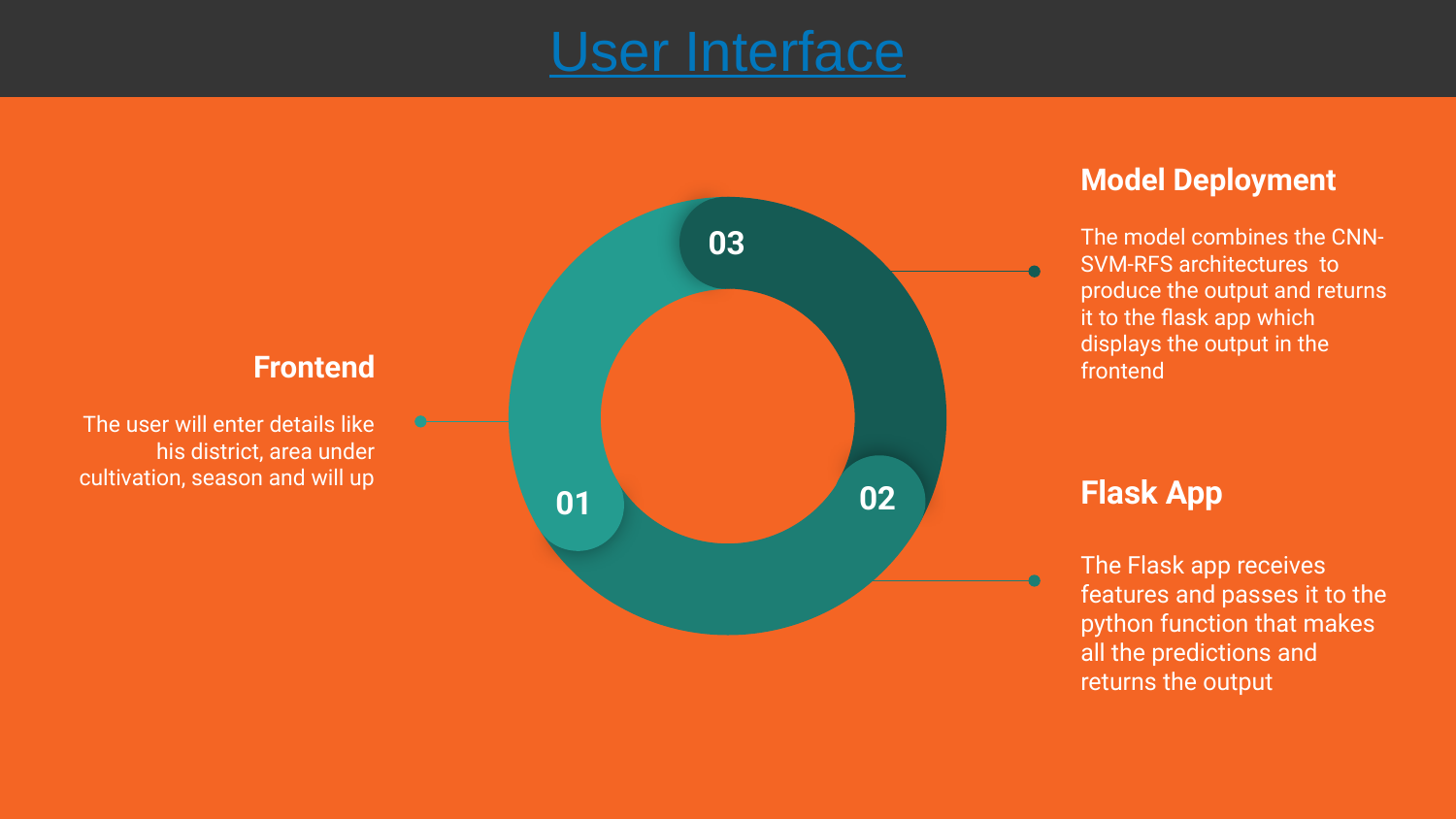

User Interface

03

02
01
Model Deployment

The model combines the CNN-SVM-RFS architectures  to produce the output and returns it to the flask app which displays the output in the frontend
Frontend

The user will enter details like his district, area under cultivation, season and will up
Flask App

The Flask app receives features and passes it to the python function that makes all the predictions and returns the output